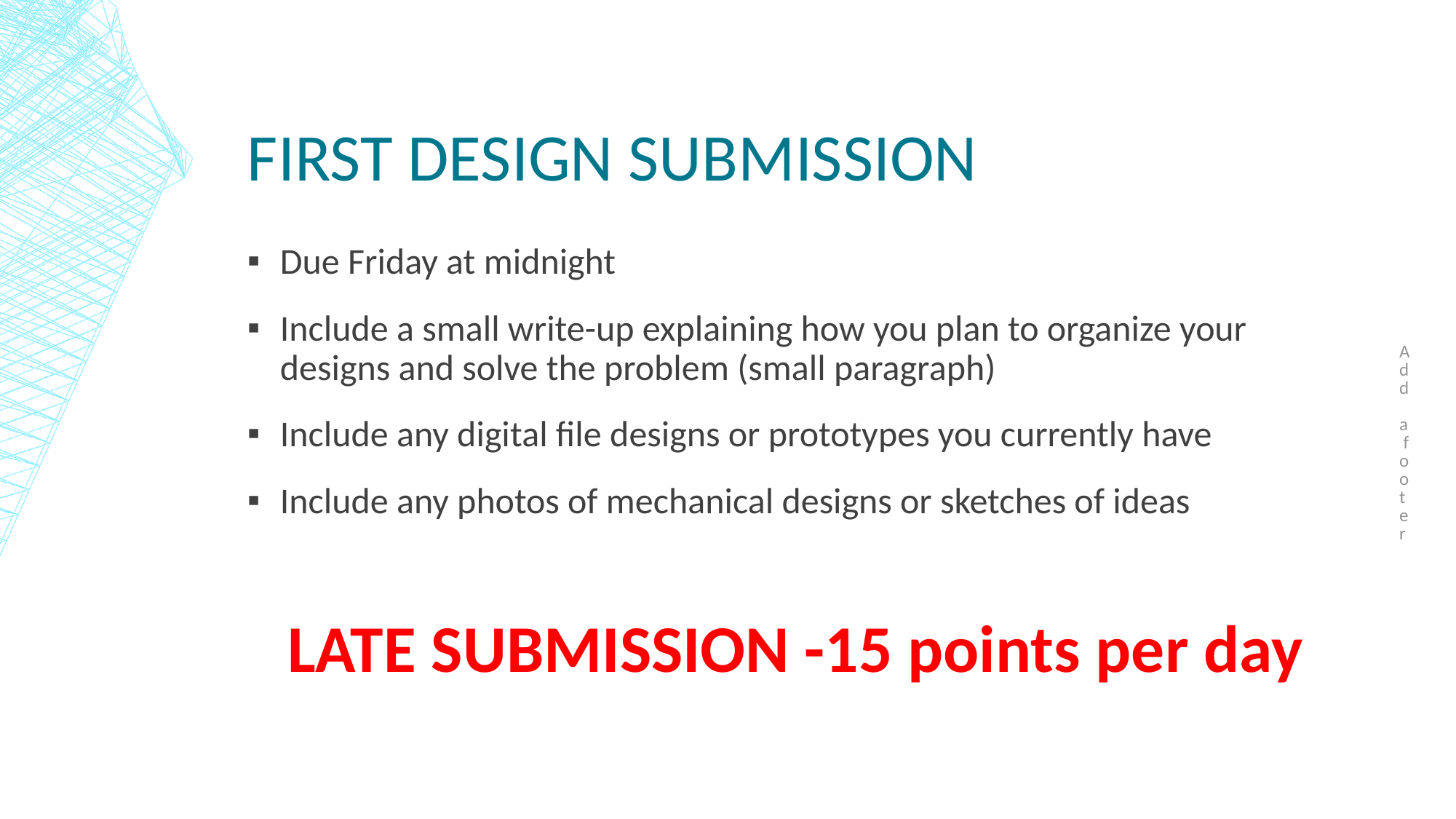

Add a footer
# First design submission
Due Friday at midnight
Include a small write-up explaining how you plan to organize your designs and solve the problem (small paragraph)
Include any digital file designs or prototypes you currently have
Include any photos of mechanical designs or sketches of ideas

LATE SUBMISSION -15 points per day